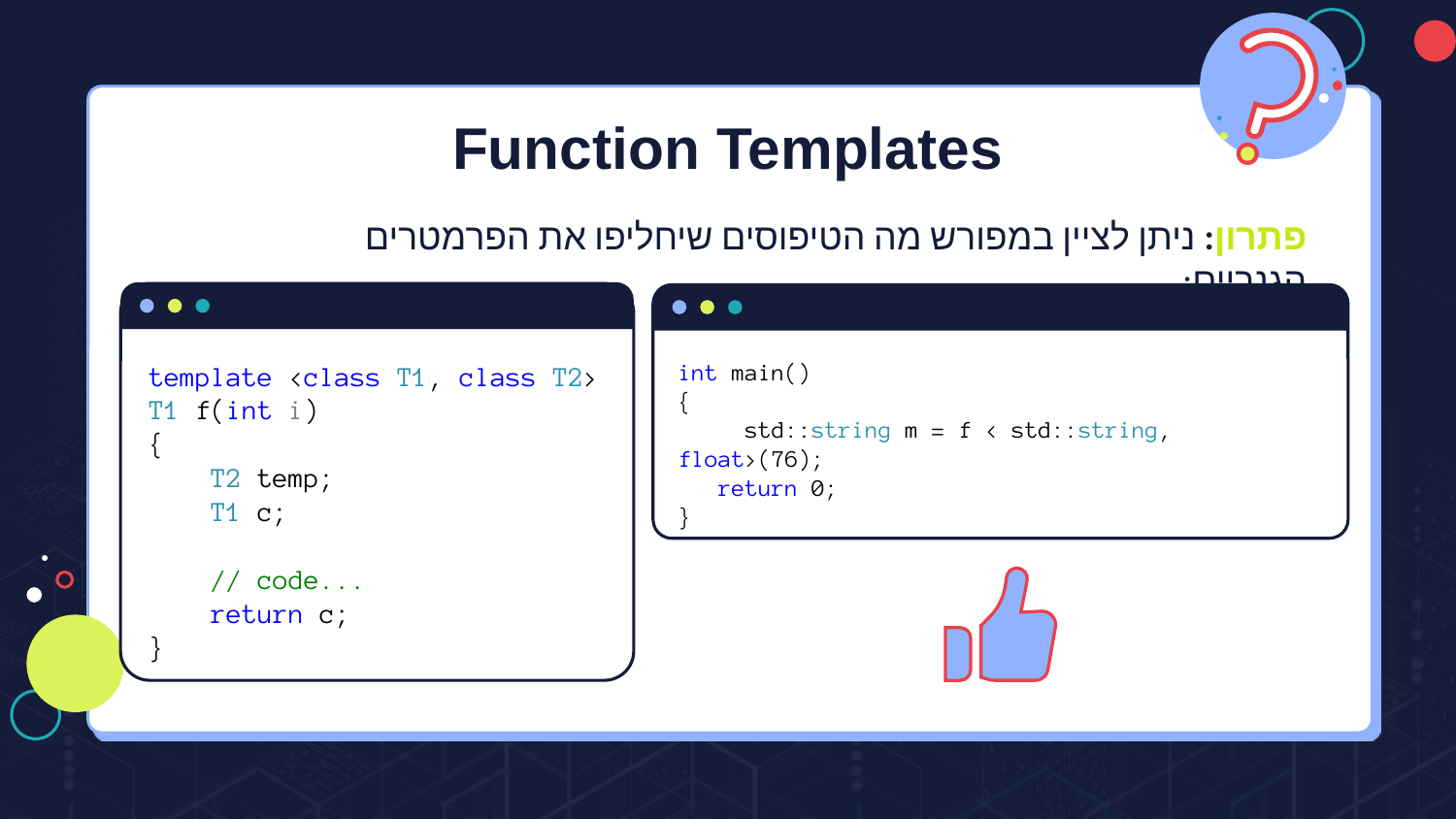

# Function Templates
פתרון: ניתן לציין במפורש מה הטיפוסים שיחליפו את הפרמטרים הגנריים:

template <class T1, class T2>
T1 f(int i)
{
    T2 temp;
    T1 c;

    // code...
    return c;
}

int main()
{
     std::string m = f < std::string, float>(76);
   return 0;
}